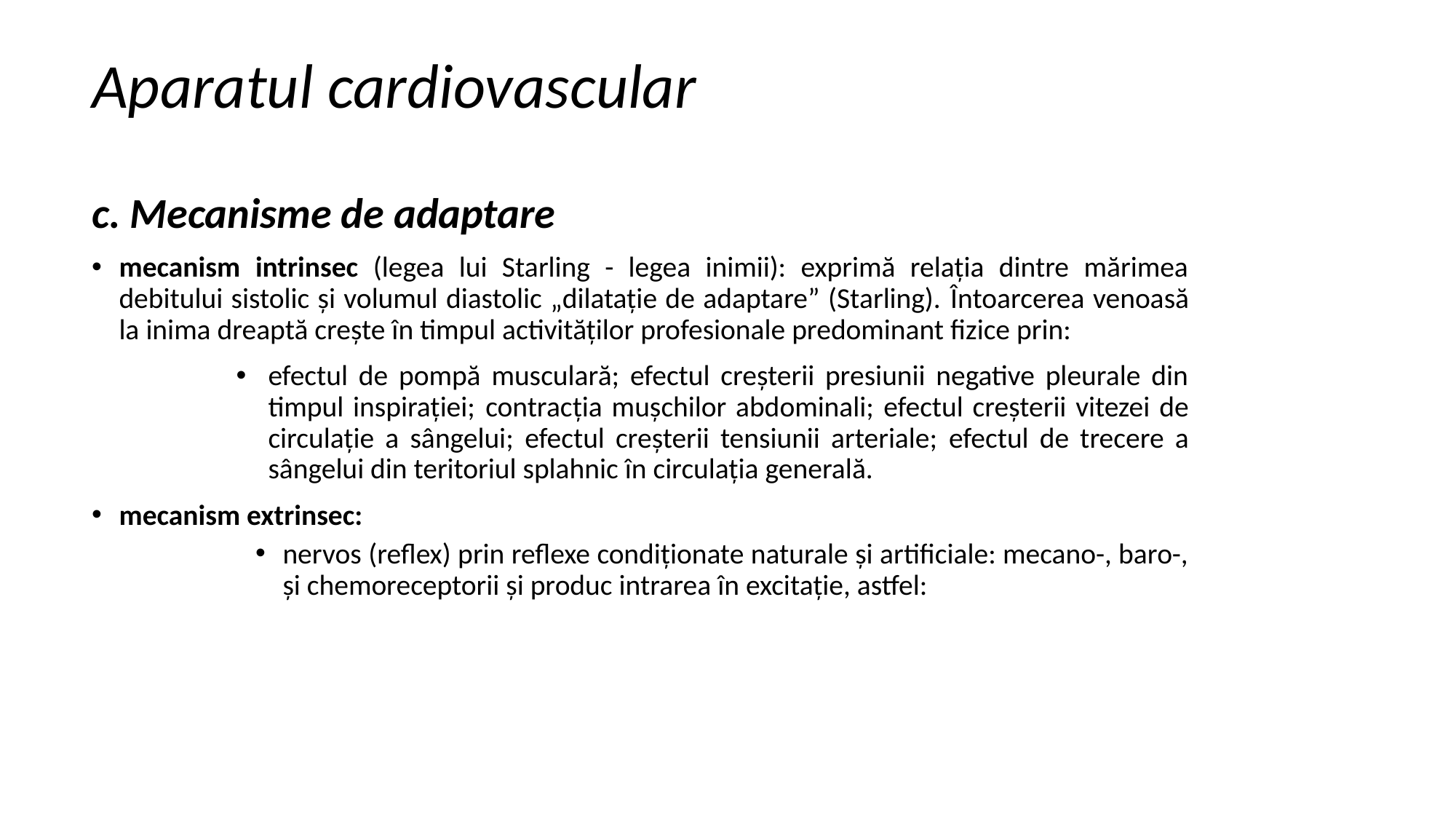

# Aparatul cardiovascular
c. Mecanisme de adaptare
mecanism intrinsec (legea lui Starling - legea inimii): exprimă relaţia dintre mărimea debitului sistolic şi volumul diastolic „dilataţie de adaptare” (Starling). Întoarcerea venoasă la inima dreaptă creşte în timpul activităţilor profesionale predominant fizice prin:
efectul de pompă musculară; efectul creşterii presiunii negative pleurale din timpul inspiraţiei; contracţia muşchilor abdominali; efectul creşterii vitezei de circulaţie a sângelui; efectul creşterii tensiunii arteriale; efectul de trecere a sângelui din teritoriul splahnic în circulaţia generală.
mecanism extrinsec:
nervos (reflex) prin reflexe condiţionate naturale şi artificiale: mecano-, baro-, şi chemoreceptorii şi produc intrarea în excitaţie, astfel: